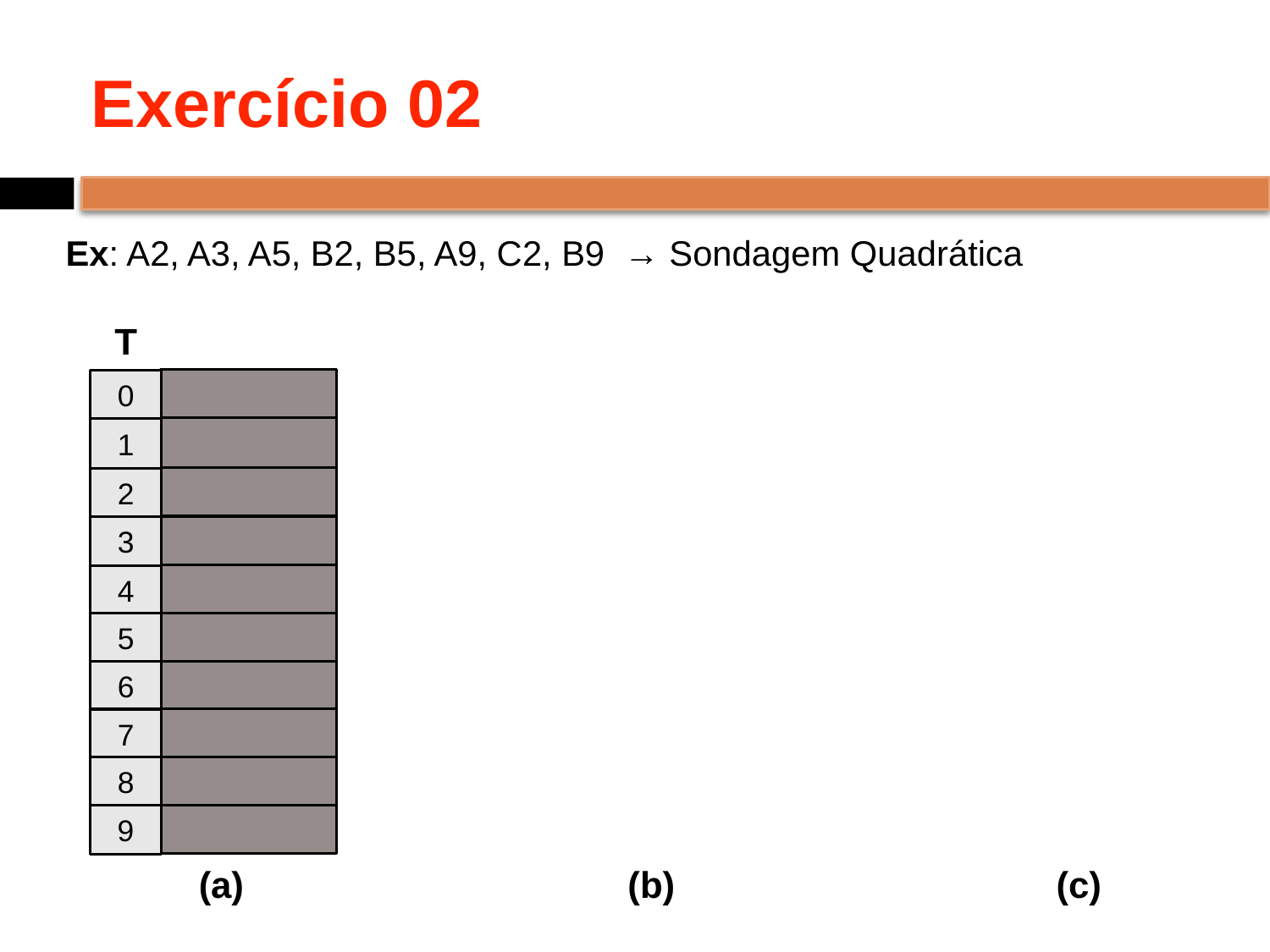

# Exercício 02
Ex: A2, A3, A5, B2, B5, A9, C2, B9  → Sondagem Quadrática
T

0

1

2

3

4

5

6

7

8

9
(a)
(b)
(c)
46